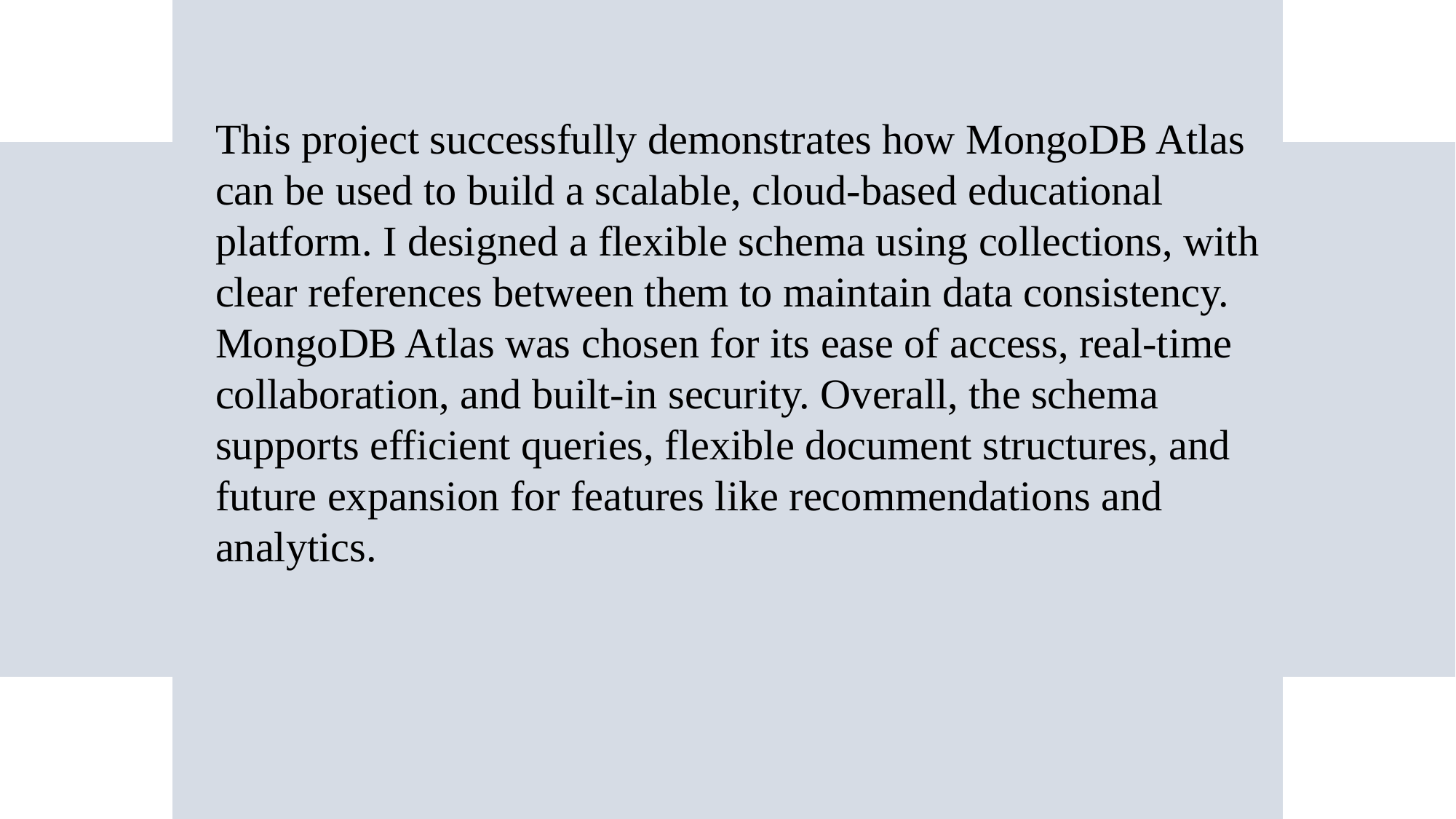

This project successfully demonstrates how MongoDB Atlas can be used to build a scalable, cloud-based educational platform. I designed a flexible schema using collections, with clear references between them to maintain data consistency. MongoDB Atlas was chosen for its ease of access, real-time collaboration, and built-in security. Overall, the schema supports efficient queries, flexible document structures, and future expansion for features like recommendations and analytics.